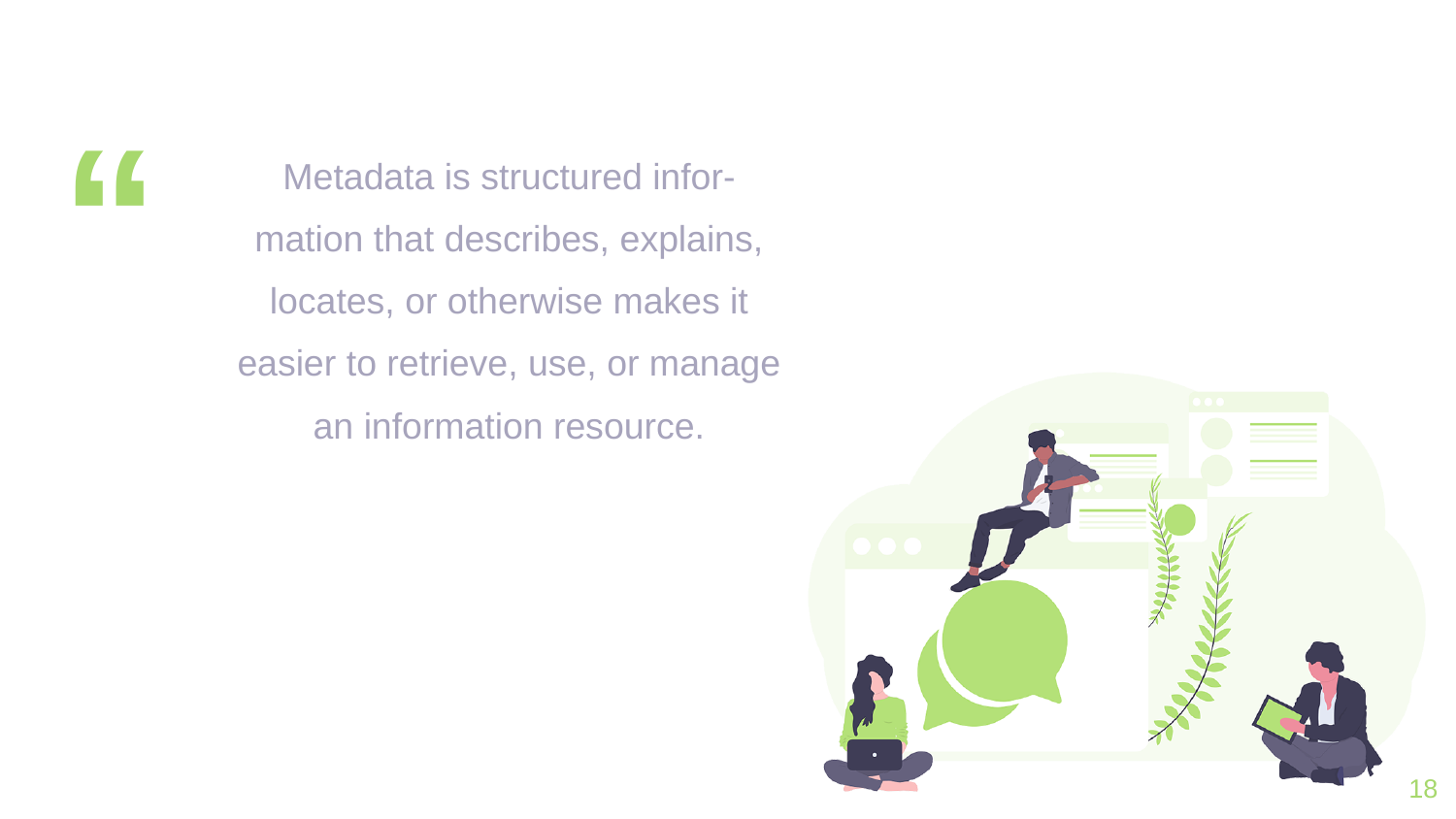

Metadata is structured infor-
mation that describes, explains,
locates, or otherwise makes it
easier to retrieve, use, or manage
an information resource.
18